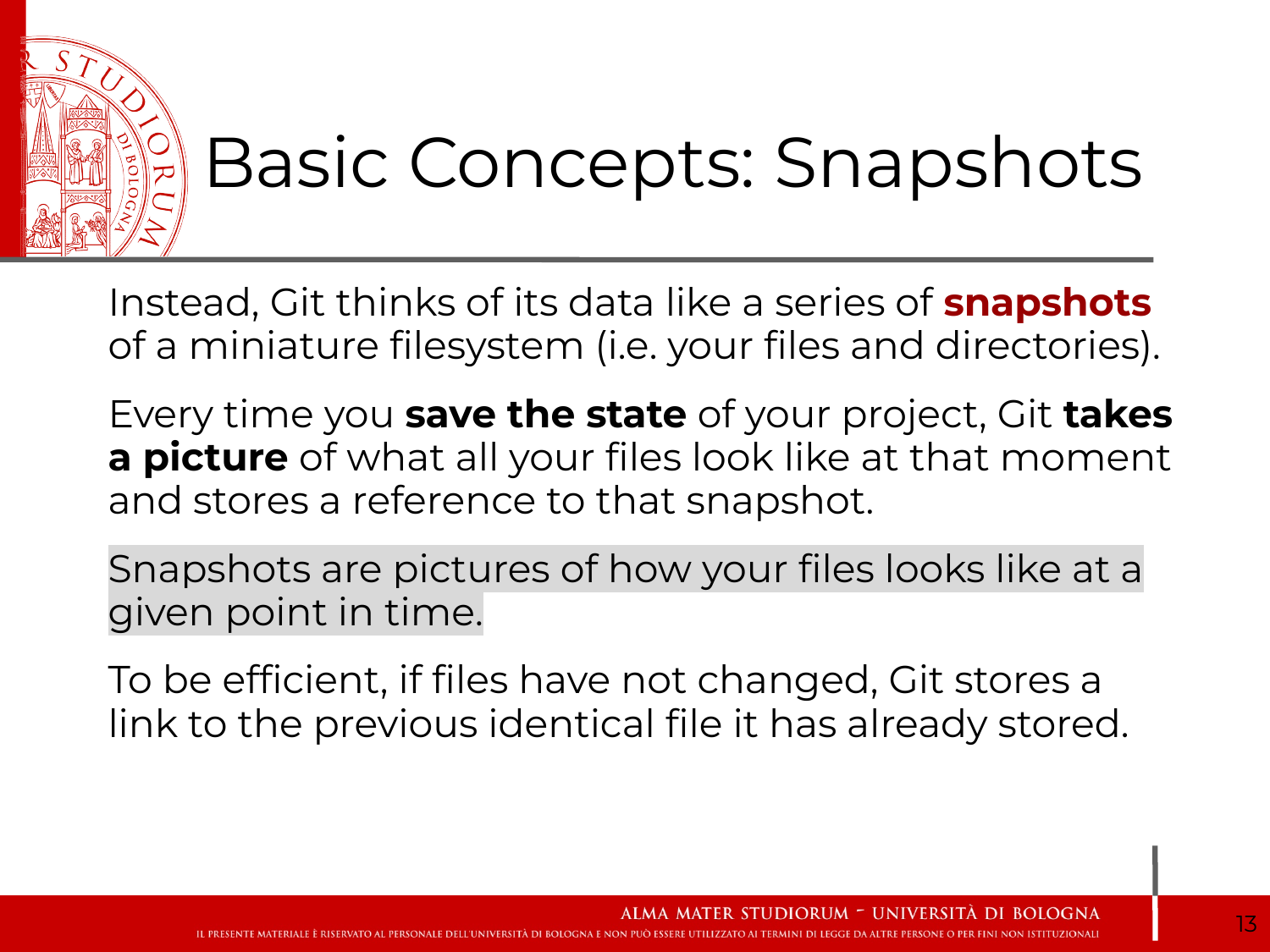

# Basic Concepts: Snapshots
Instead, Git thinks of its data like a series of snapshots of a miniature filesystem (i.e. your files and directories).
Every time you save the state of your project, Git takes a picture of what all your files look like at that moment and stores a reference to that snapshot.
Snapshots are pictures of how your files looks like at a given point in time.
To be efficient, if files have not changed, Git stores a link to the previous identical file it has already stored.
13